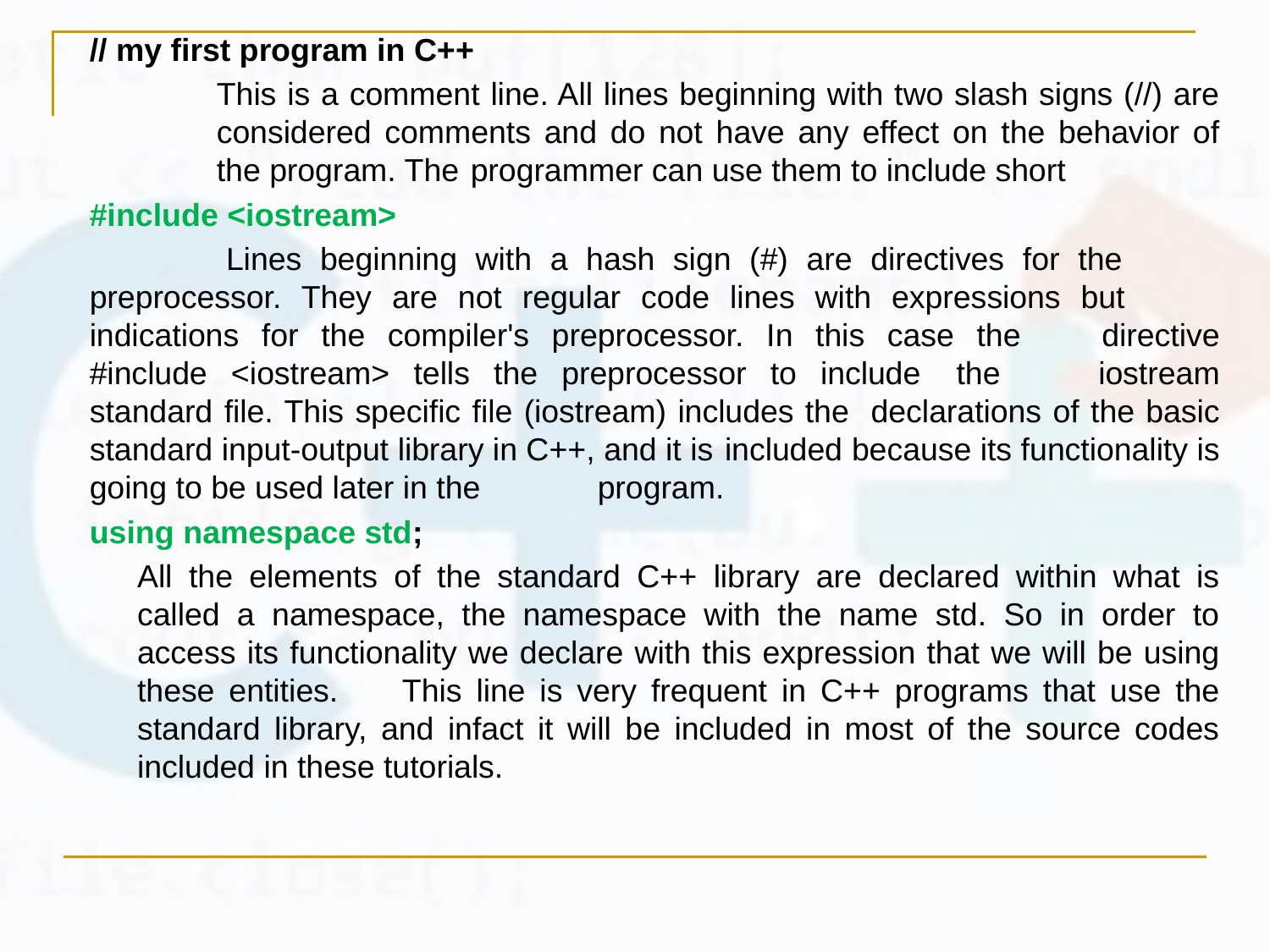

// my first program in C++
	This is a comment line. All lines beginning with two slash signs (//) are 	considered comments and do not have any effect on the behavior of 	the program. The 	programmer can use them to include short
#include <iostream>
 	Lines beginning with a hash sign (#) are directives for the 	preprocessor. They are not regular code lines with expressions but 	indications for the compiler's preprocessor. In this case the 	directive #include <iostream> tells the preprocessor to include 	the 	iostream standard file. This specific file (iostream) includes the 	declarations of the basic standard input-output library in C++, and it is 	included	because its functionality is going to be used later in the 	program.
using namespace std;
All the elements of the standard C++ library are declared within what is called a namespace, the namespace with the name std. So in order to access its functionality we declare with this expression that we will be using these entities. 	This line is very frequent in C++ programs that use the standard library, and infact it will be included in most of the source codes included in these tutorials.